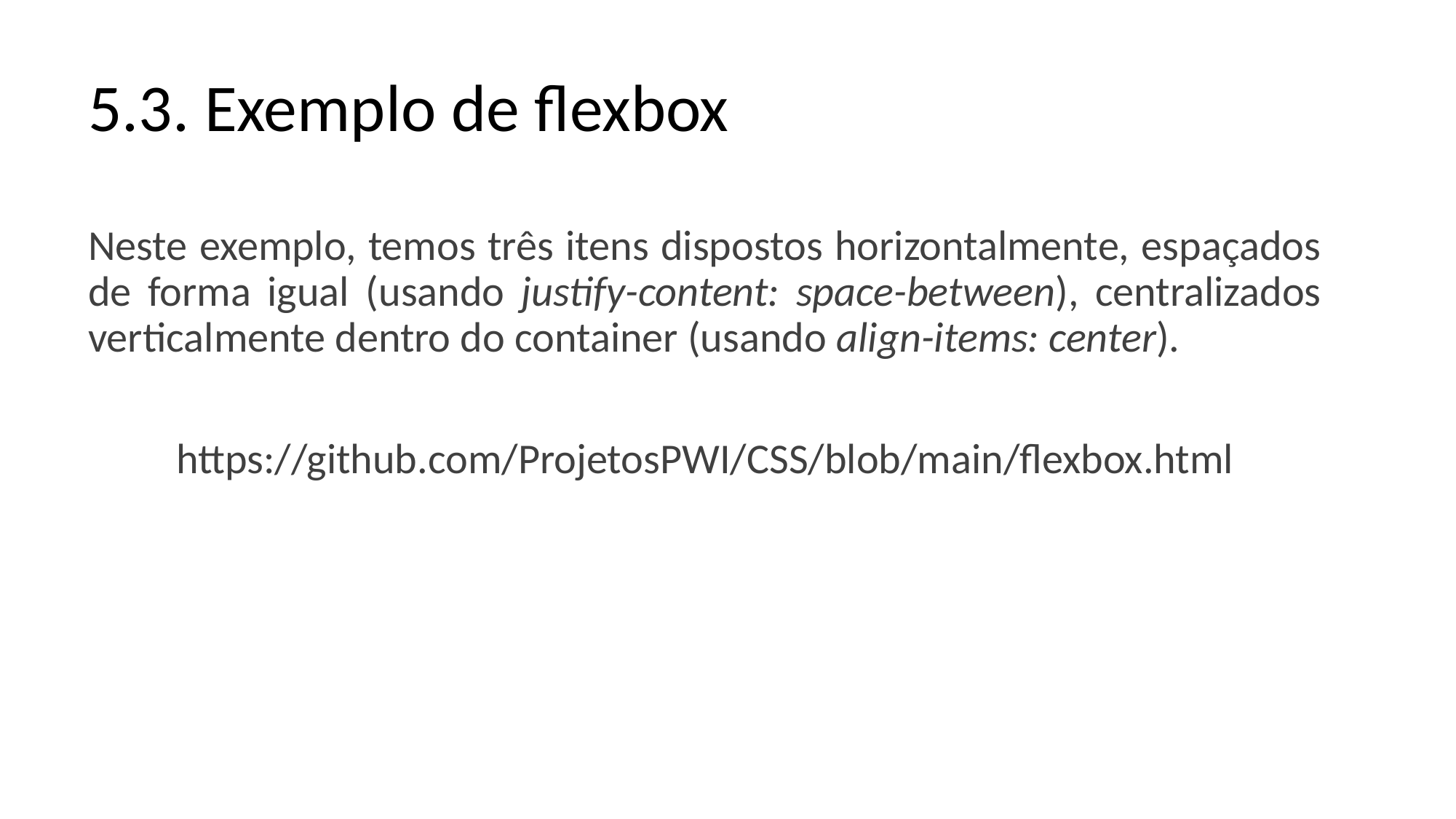

# 5.3. Exemplo de flexbox
Neste exemplo, temos três itens dispostos horizontalmente, espaçados de forma igual (usando justify-content: space-between), centralizados verticalmente dentro do container (usando align-items: center).

https://github.com/ProjetosPWI/CSS/blob/main/flexbox.html